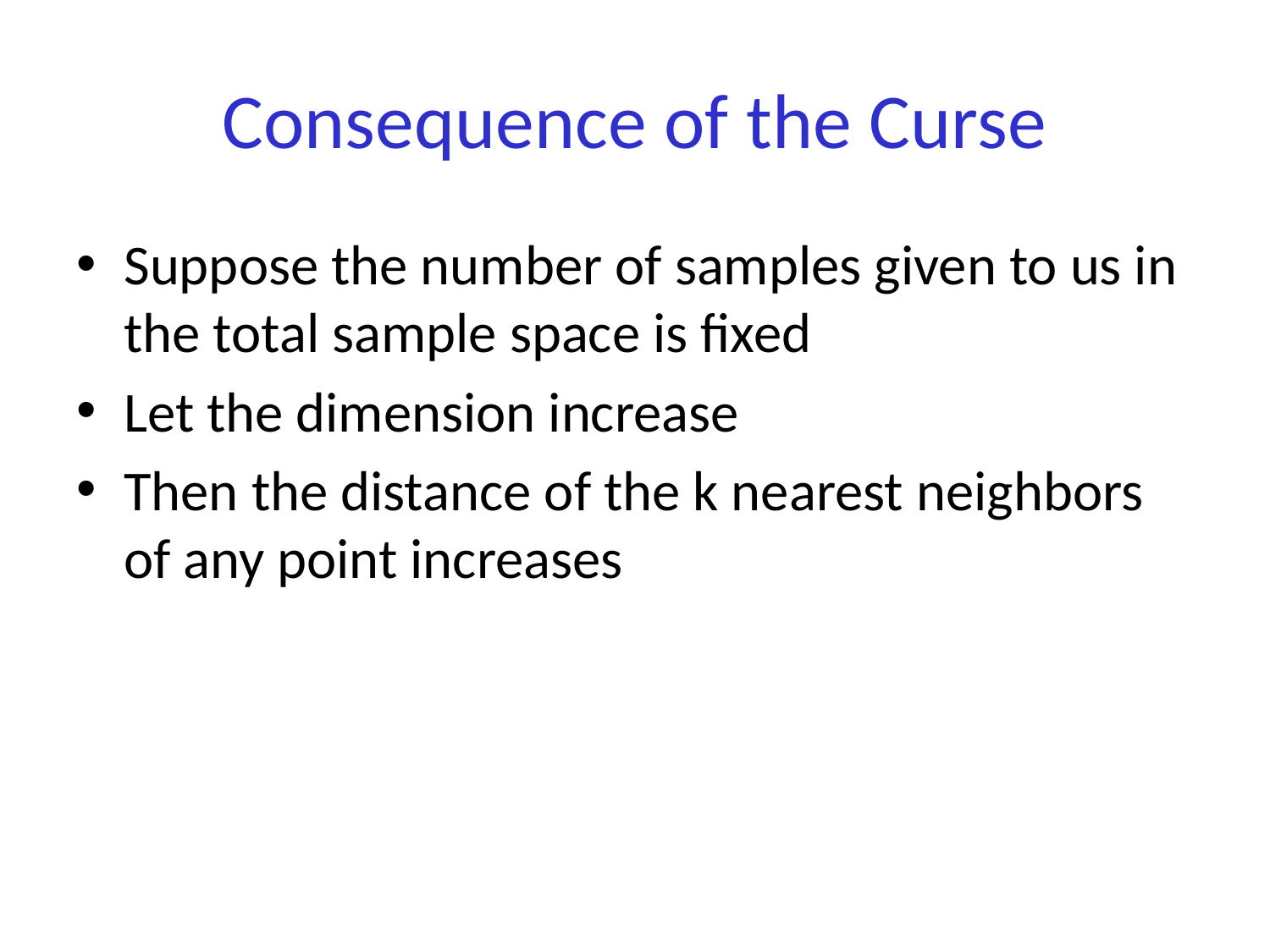

# Consequence of the Curse
Suppose the number of samples given to us in the total sample space is fixed
Let the dimension increase
Then the distance of the k nearest neighbors of any point increases